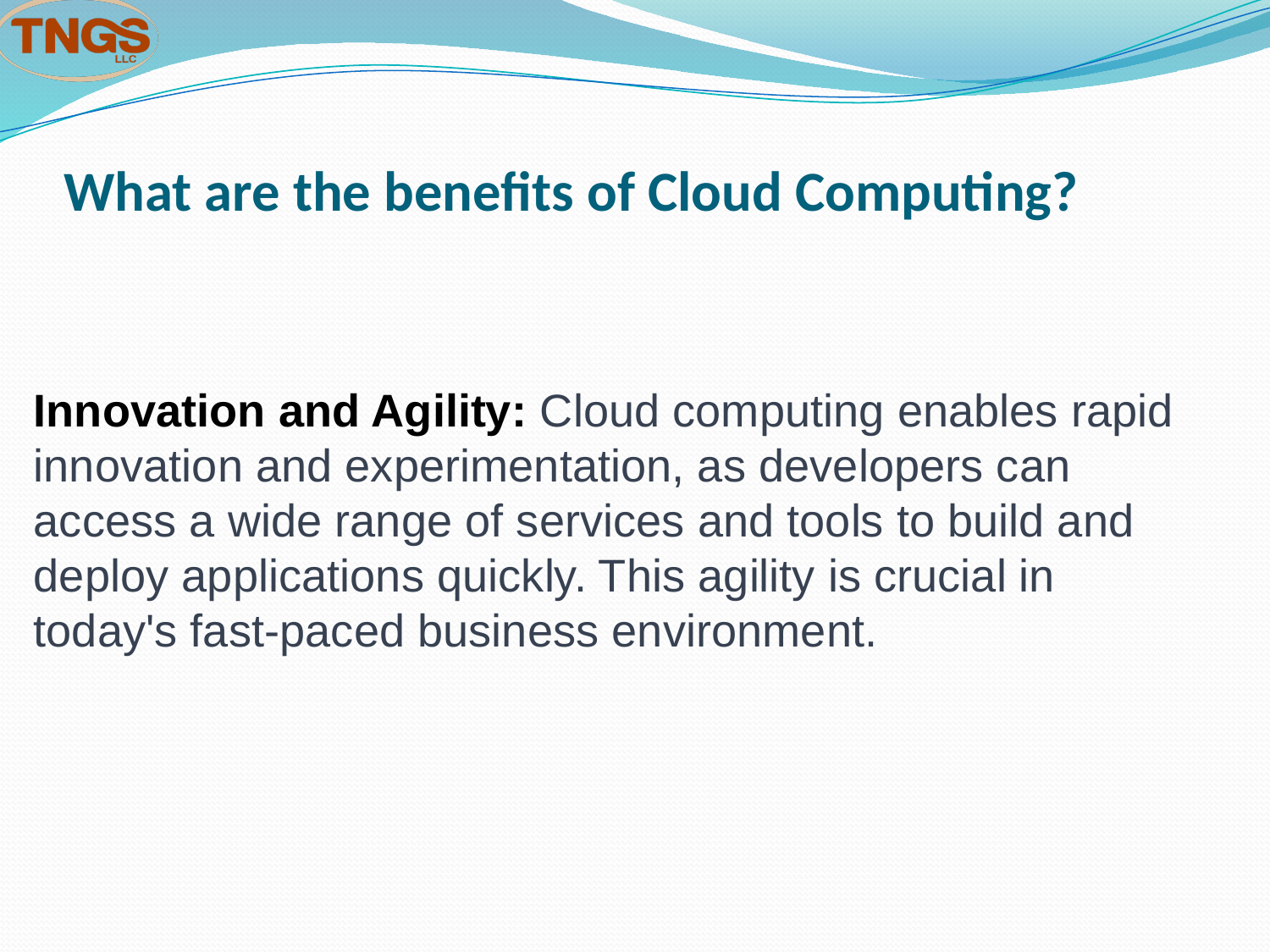

# What are the benefits of Cloud Computing?
Innovation and Agility: Cloud computing enables rapid innovation and experimentation, as developers can access a wide range of services and tools to build and deploy applications quickly. This agility is crucial in today's fast-paced business environment.